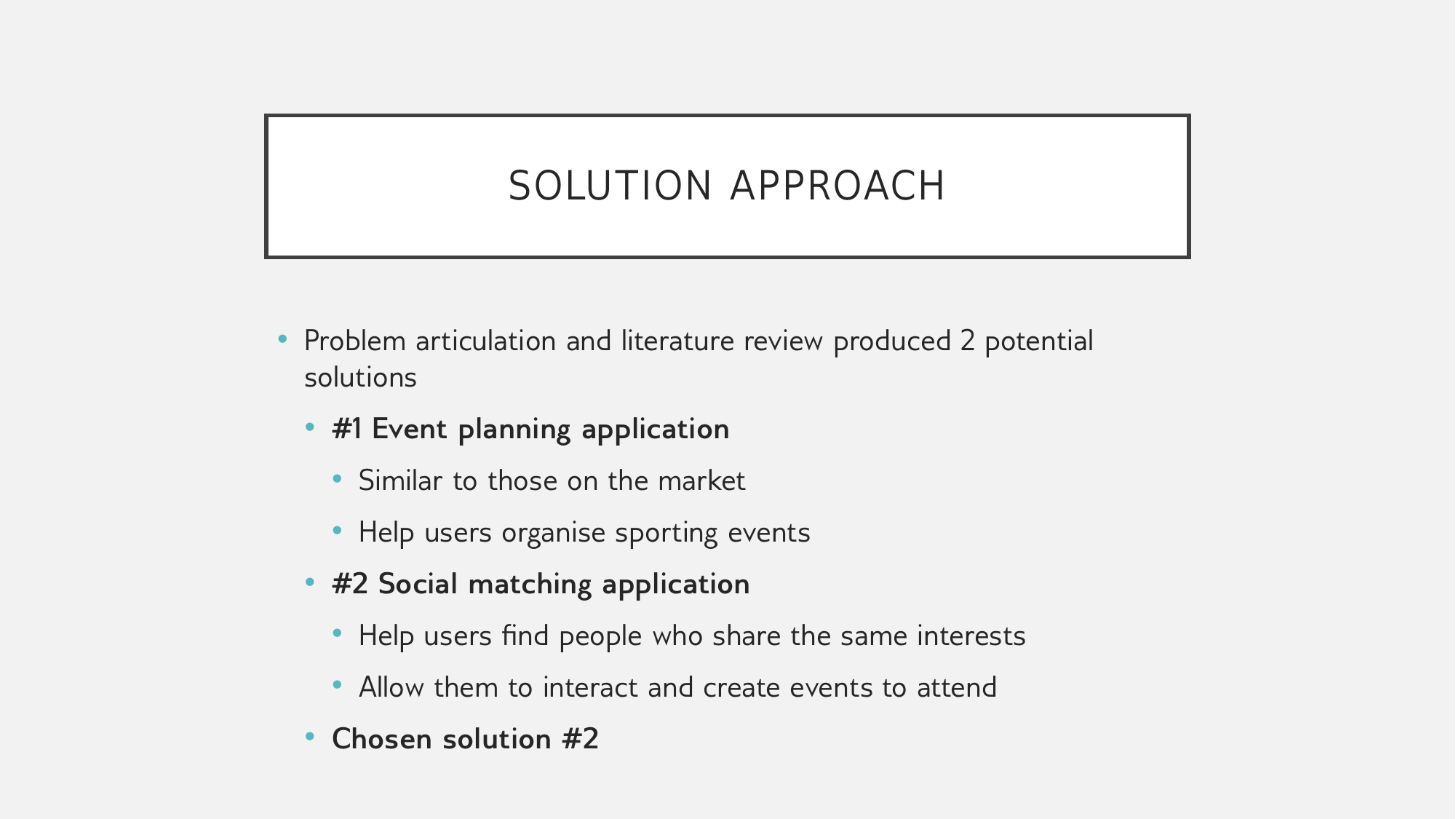

# Solution Approach
Problem articulation and literature review produced 2 potential solutions
#1 Event planning application
Similar to those on the market
Help users organise sporting events
#2 Social matching application
Help users find people who share the same interests
Allow them to interact and create events to attend
Chosen solution #2